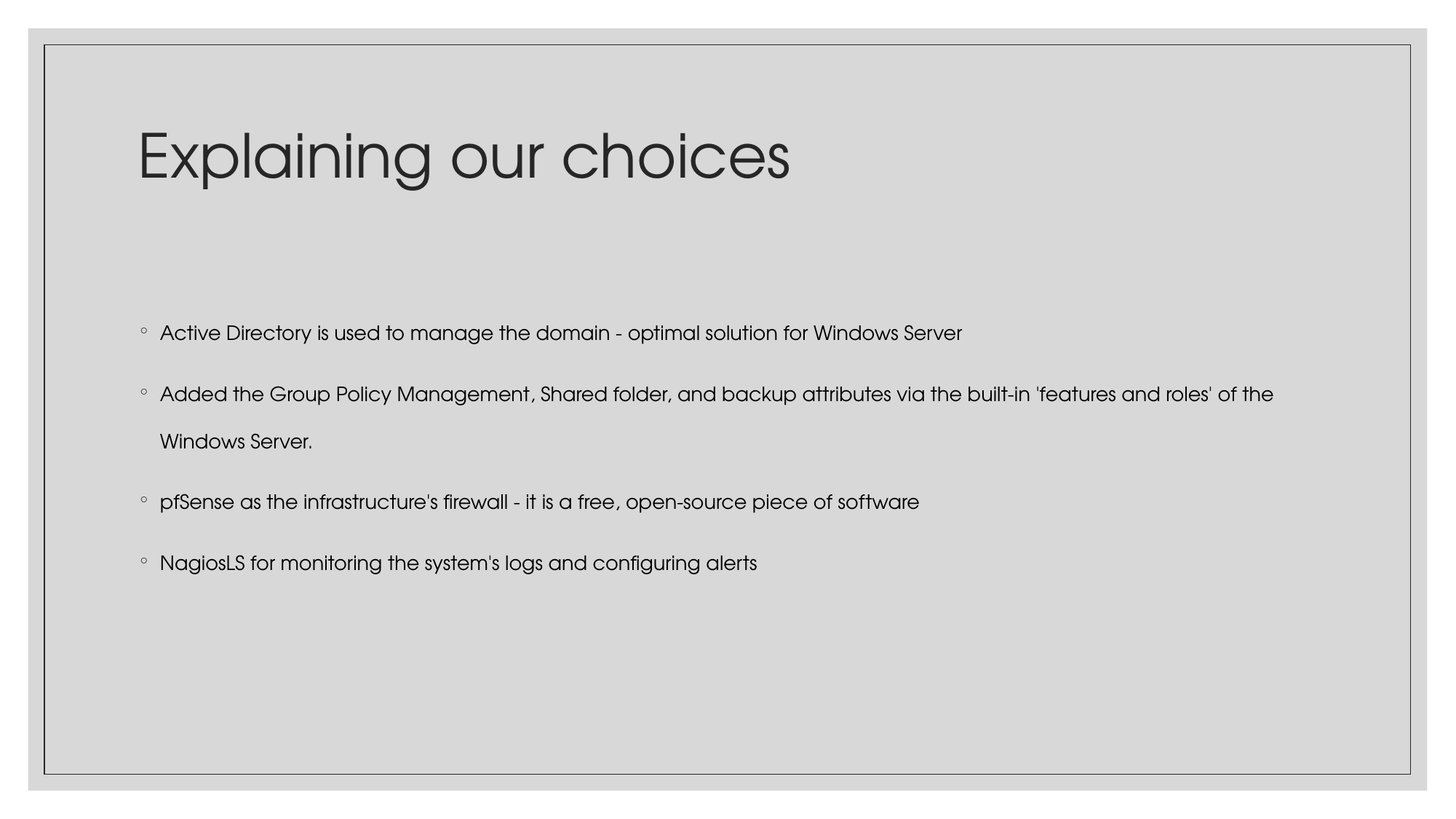

# Explaining our choices
Active Directory is used to manage the domain - optimal solution for Windows Server
Added the Group Policy Management, Shared folder, and backup attributes via the built-in 'features and roles' of the Windows Server.
pfSense as the infrastructure's firewall - it is a free, open-source piece of software
NagiosLS for monitoring the system's logs and configuring alerts